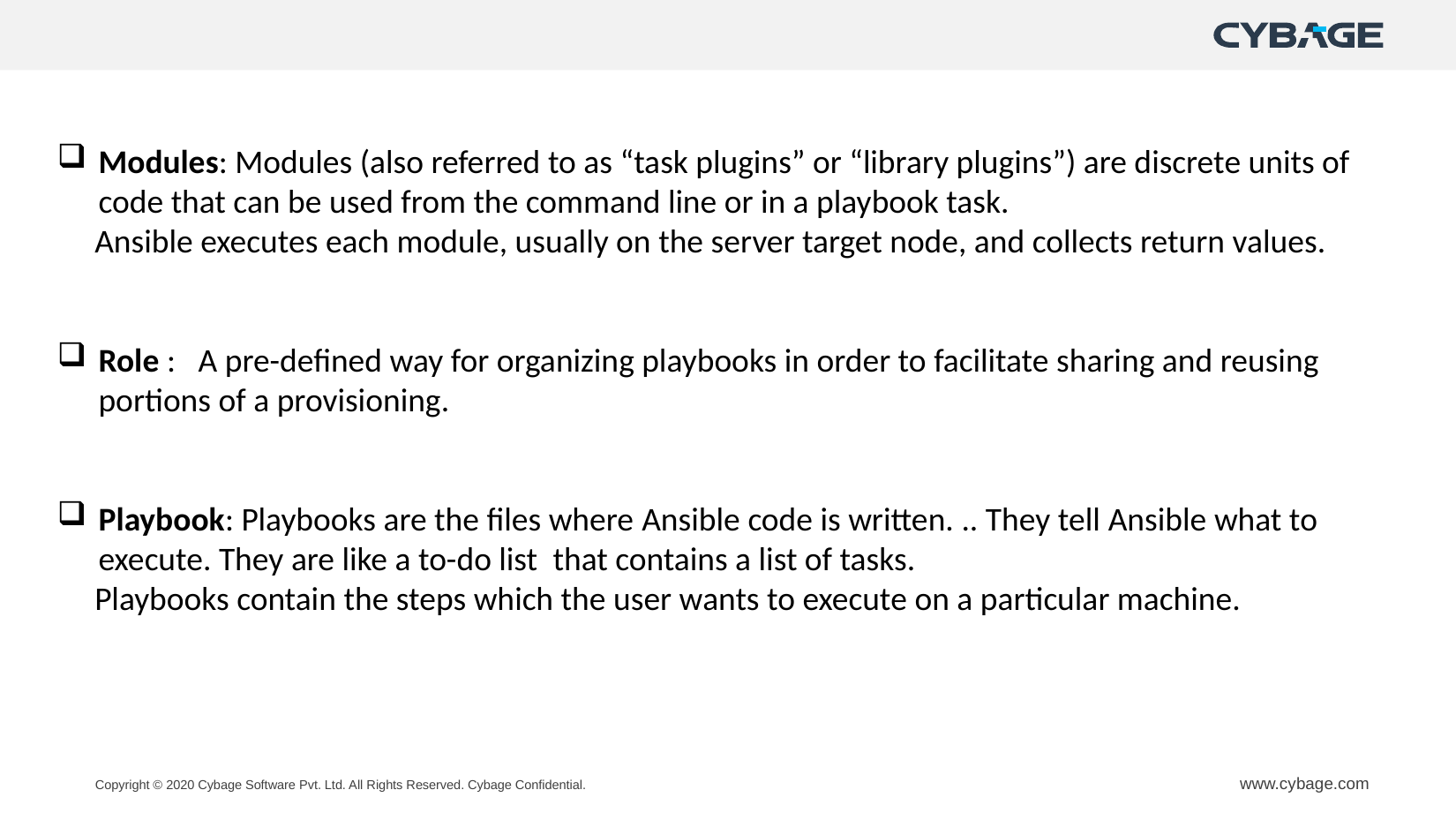

Modules: Modules (also referred to as “task plugins” or “library plugins”) are discrete units of code that can be used from the command line or in a playbook task.
     Ansible executes each module, usually on the server target node, and collects return values.

Role :   A pre-defined way for organizing playbooks in order to facilitate sharing and reusing portions of a provisioning.

Playbook: Playbooks are the files where Ansible code is written. .. They tell Ansible what to execute. They are like a to-do list  that contains a list of tasks.
     Playbooks contain the steps which the user wants to execute on a particular machine.